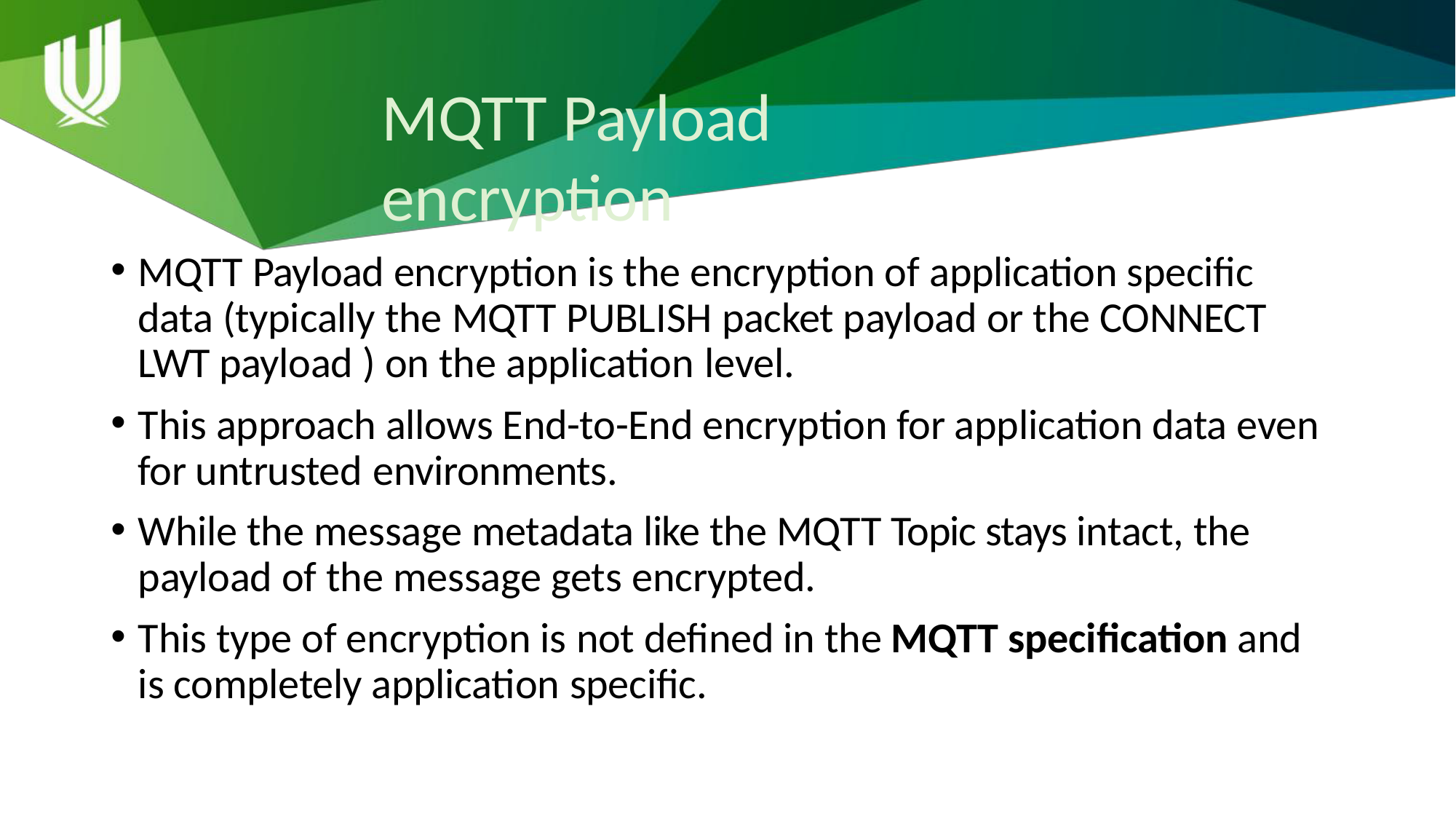

# MQTT Payload encryption
MQTT Payload encryption is the encryption of application specific  data (typically the MQTT PUBLISH packet payload or the CONNECT  LWT payload ) on the application level.
This approach allows End-to-End encryption for application data even  for untrusted environments.
While the message metadata like the MQTT Topic stays intact, the  payload of the message gets encrypted.
This type of encryption is not defined in the MQTT specification and  is completely application specific.